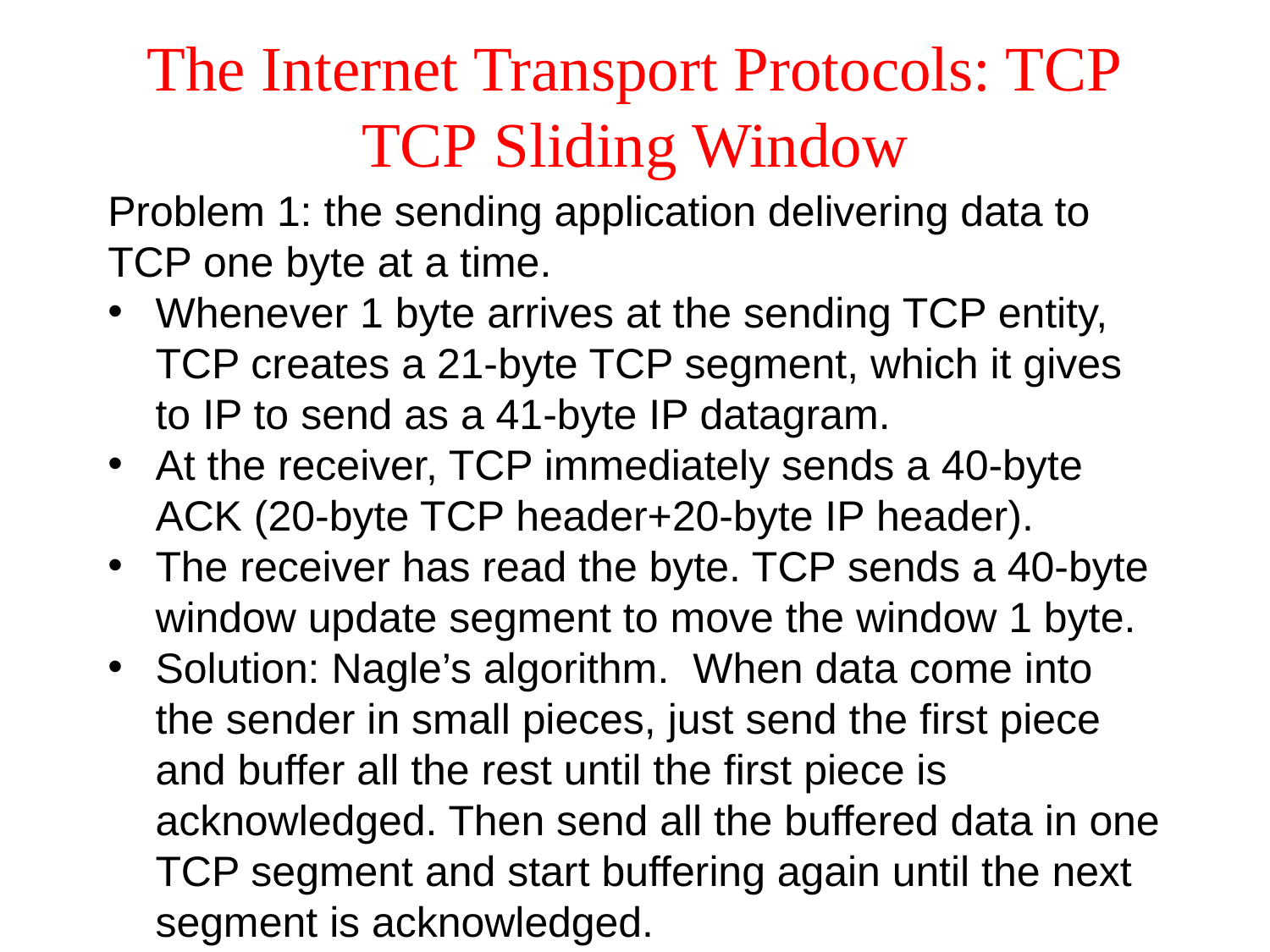

# The Internet Transport Protocols: TCP TCP Sliding Window
Problem 1: the sending application delivering data to TCP one byte at a time.
Whenever 1 byte arrives at the sending TCP entity, TCP creates a 21-byte TCP segment, which it gives to IP to send as a 41-byte IP datagram.
At the receiver, TCP immediately sends a 40-byte ACK (20-byte TCP header+20-byte IP header).
The receiver has read the byte. TCP sends a 40-byte window update segment to move the window 1 byte.
Solution: Nagle’s algorithm.  When data come into the sender in small pieces, just send the first piece and buffer all the rest until the first piece is acknowledged. Then send all the buffered data in one TCP segment and start buffering again until the next segment is acknowledged.